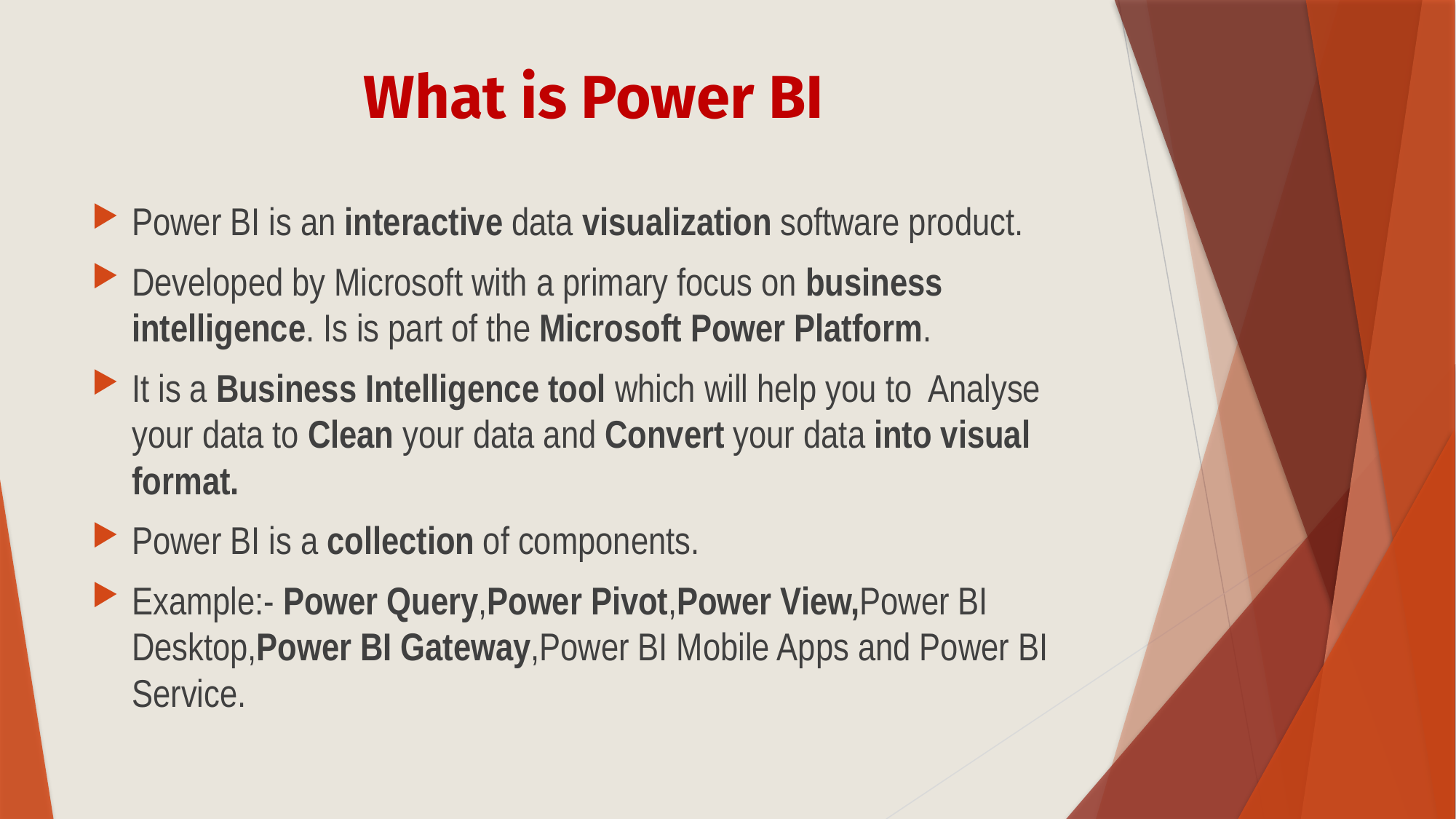

# What is Power BI
Power BI is an interactive data visualization software product.
Developed by Microsoft with a primary focus on business intelligence. Is is part of the Microsoft Power Platform.
It is a Business Intelligence tool which will help you to  Analyse your data to Clean your data and Convert your data into visual format.
Power BI is a collection of components.
Example:- Power Query,Power Pivot,Power View,Power BI Desktop,Power BI Gateway,Power BI Mobile Apps and Power BI Service.